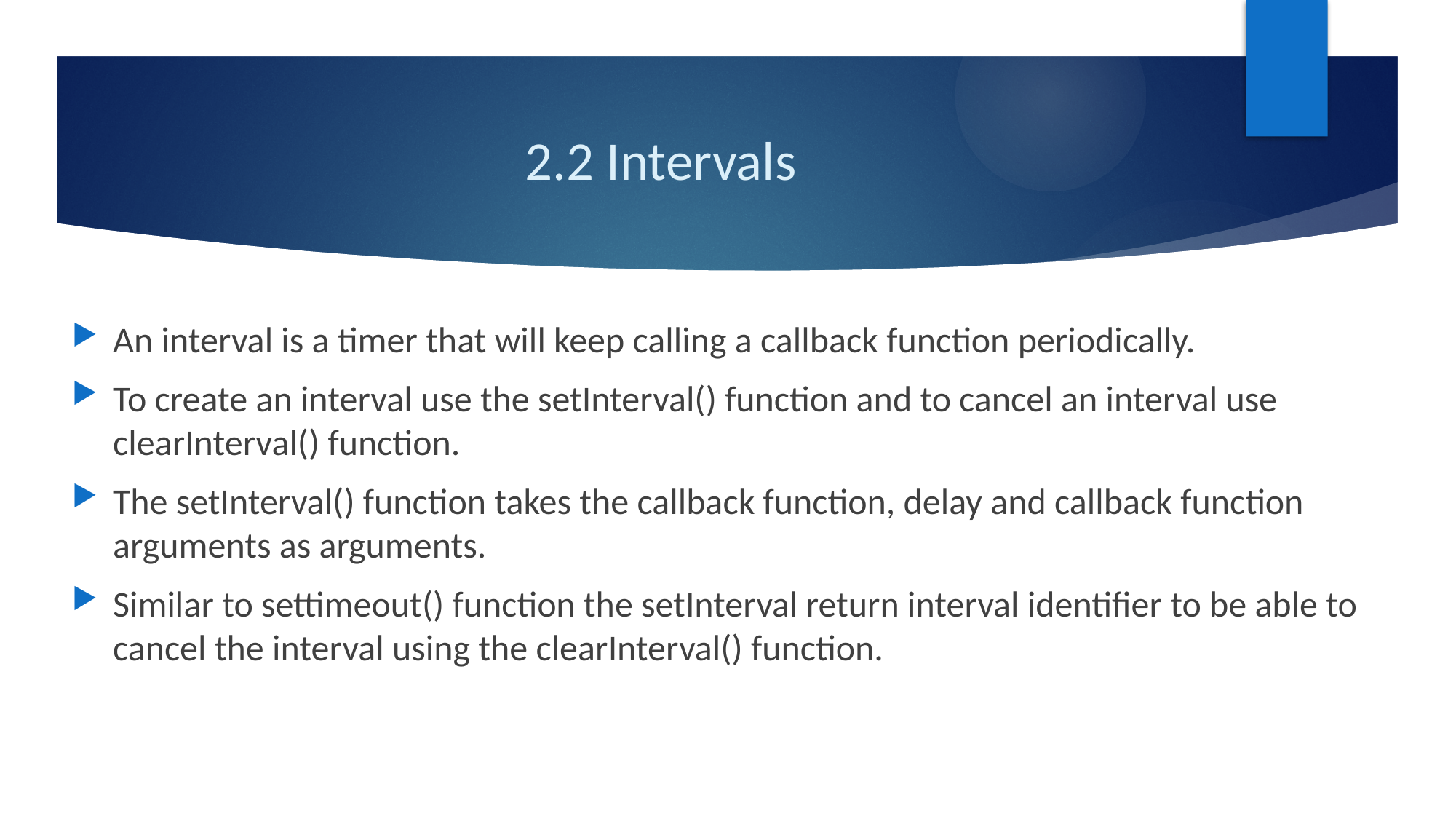

# 2.2 Intervals
An interval is a timer that will keep calling a callback function periodically.
To create an interval use the setInterval() function and to cancel an interval use clearInterval() function.
The setInterval() function takes the callback function, delay and callback function arguments as arguments.
Similar to settimeout() function the setInterval return interval identifier to be able to cancel the interval using the clearInterval() function.